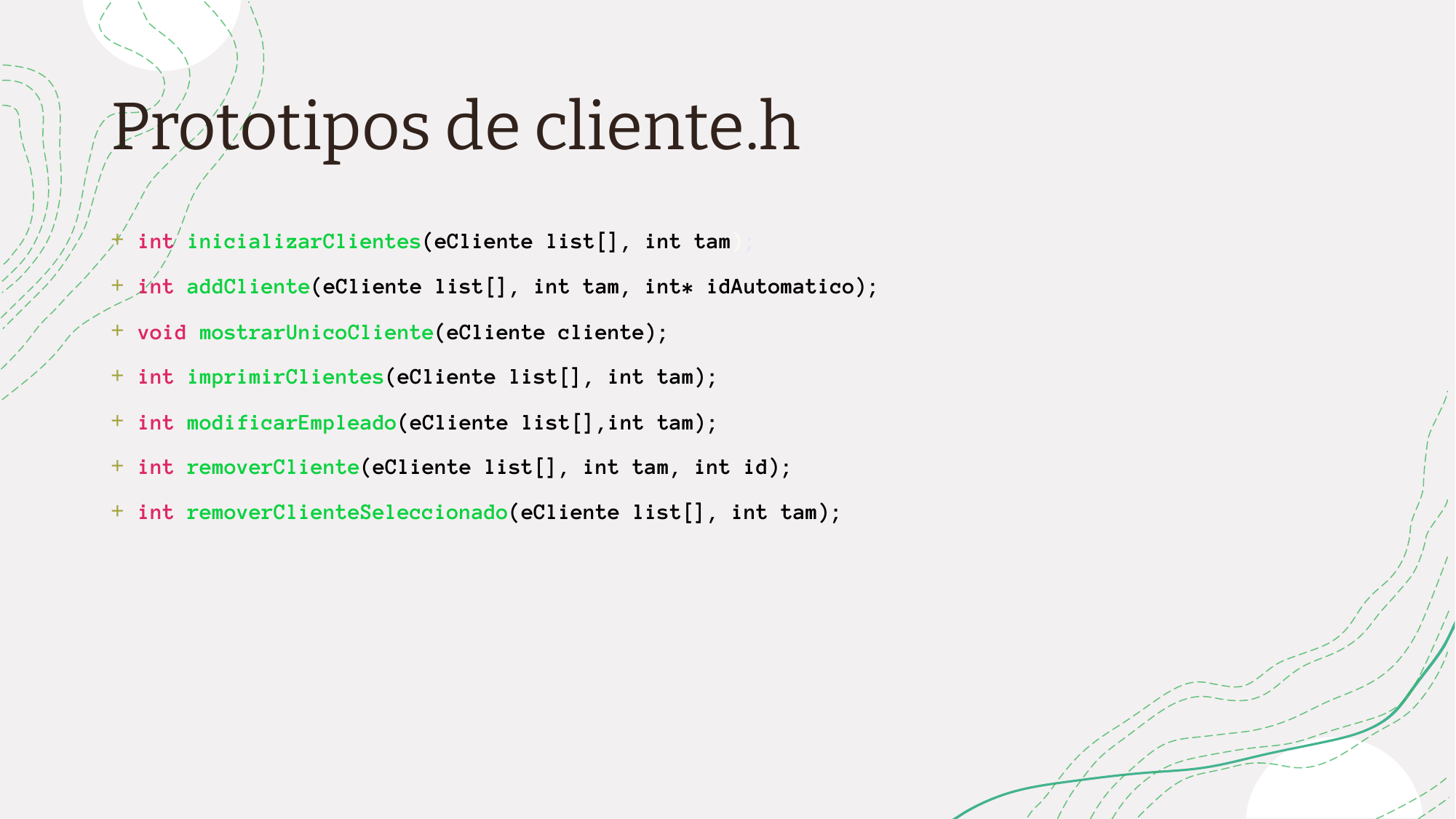

# Prototipos de cliente.h
int inicializarClientes(eCliente list[], int tam);
int addCliente(eCliente list[], int tam, int* idAutomatico);
void mostrarUnicoCliente(eCliente cliente);
int imprimirClientes(eCliente list[], int tam);
int modificarEmpleado(eCliente list[],int tam);
int removerCliente(eCliente list[], int tam, int id);
int removerClienteSeleccionado(eCliente list[], int tam);